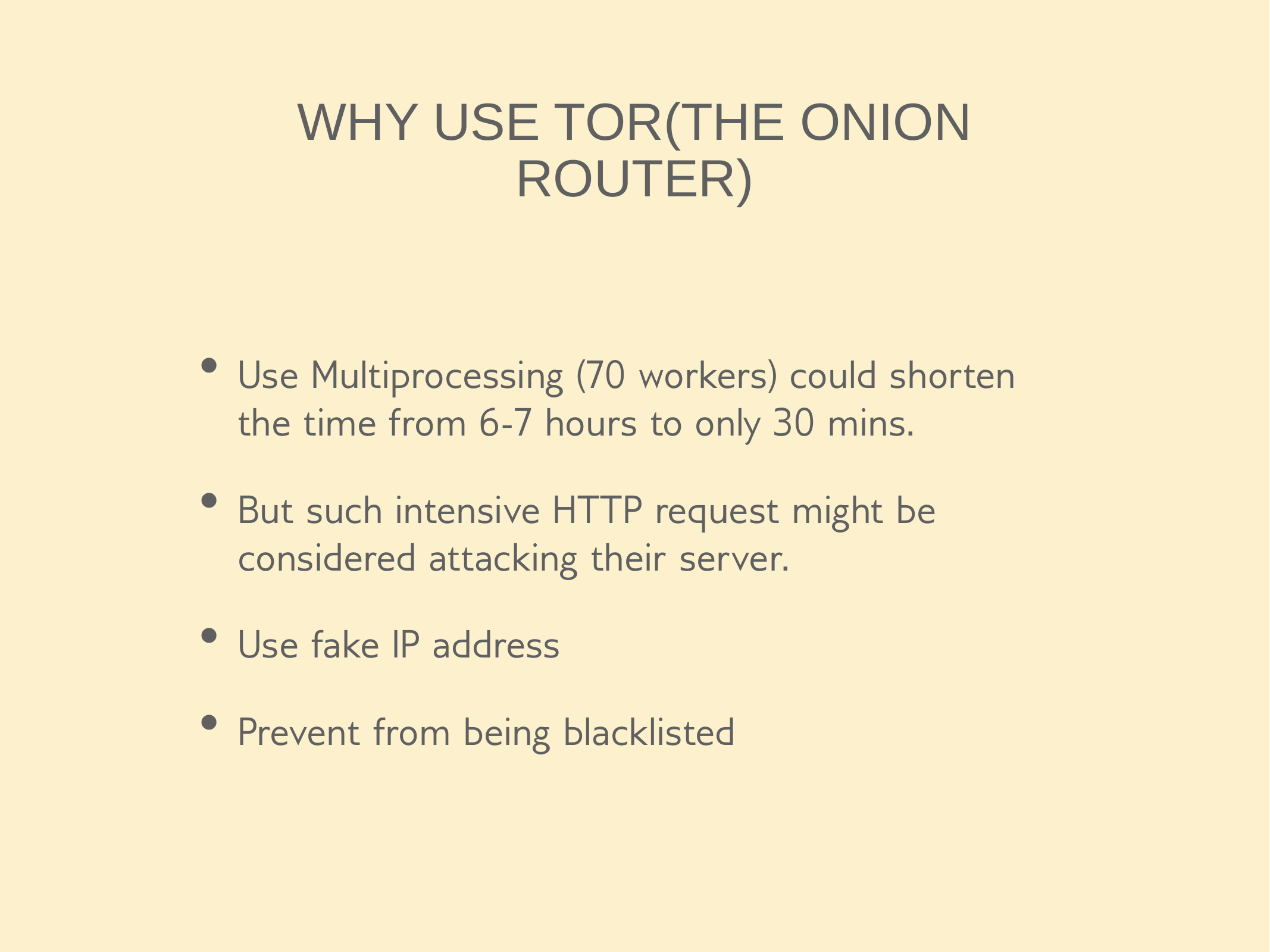

why use tor(the onion router)
Use Multiprocessing (70 workers) could shorten the time from 6-7 hours to only 30 mins.
But such intensive HTTP request might be considered attacking their server.
Use fake IP address
Prevent from being blacklisted